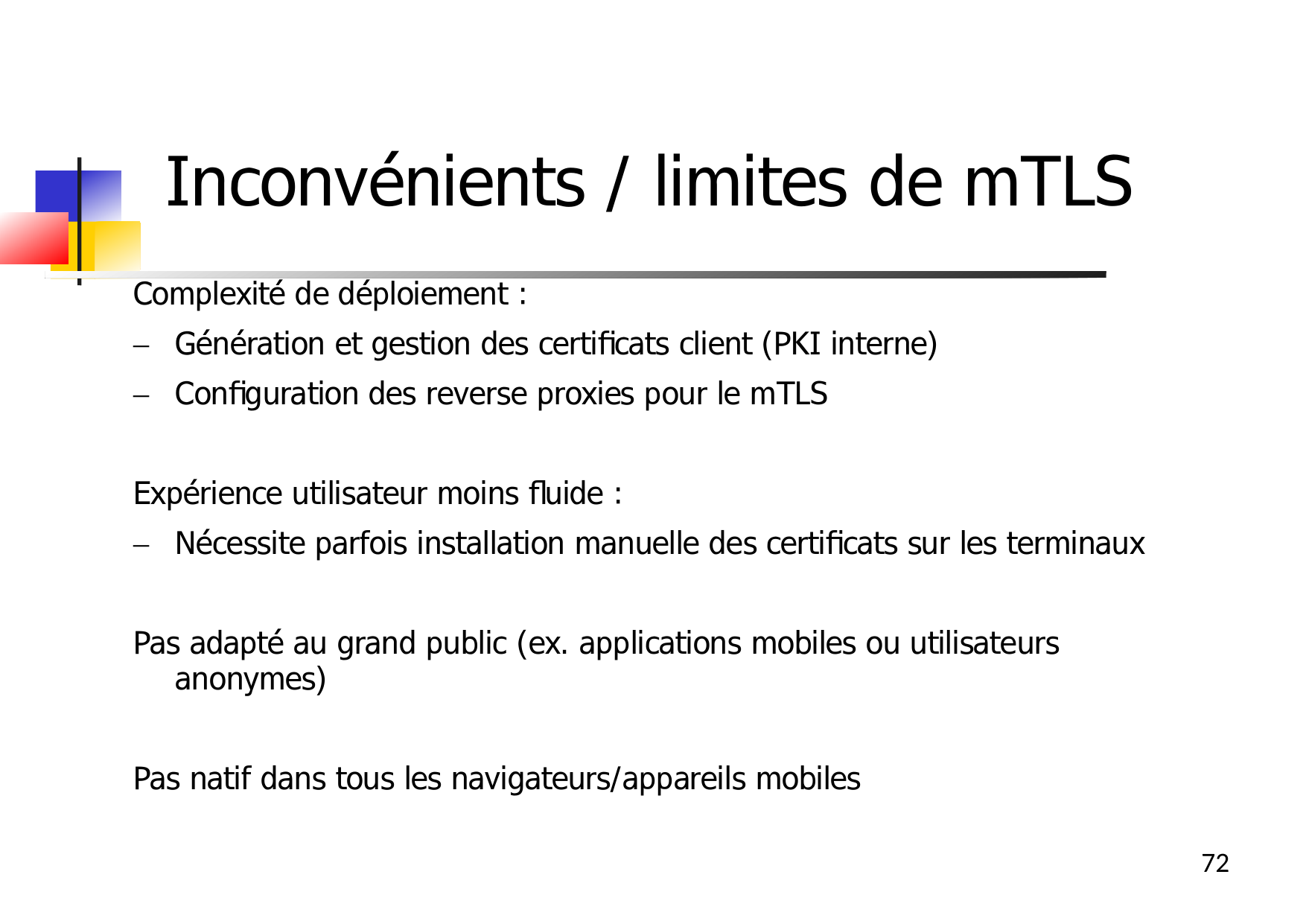

Complexité de déploiement :
Génération et gestion des certificats client (PKI interne)
Configuration des reverse proxies pour le mTLS

Expérience utilisateur moins fluide :
Nécessite parfois installation manuelle des certificats sur les terminaux

Pas adapté au grand public (ex. applications mobiles ou utilisateurs anonymes)

Pas natif dans tous les navigateurs/appareils mobiles
Inconvénients / limites de mTLS